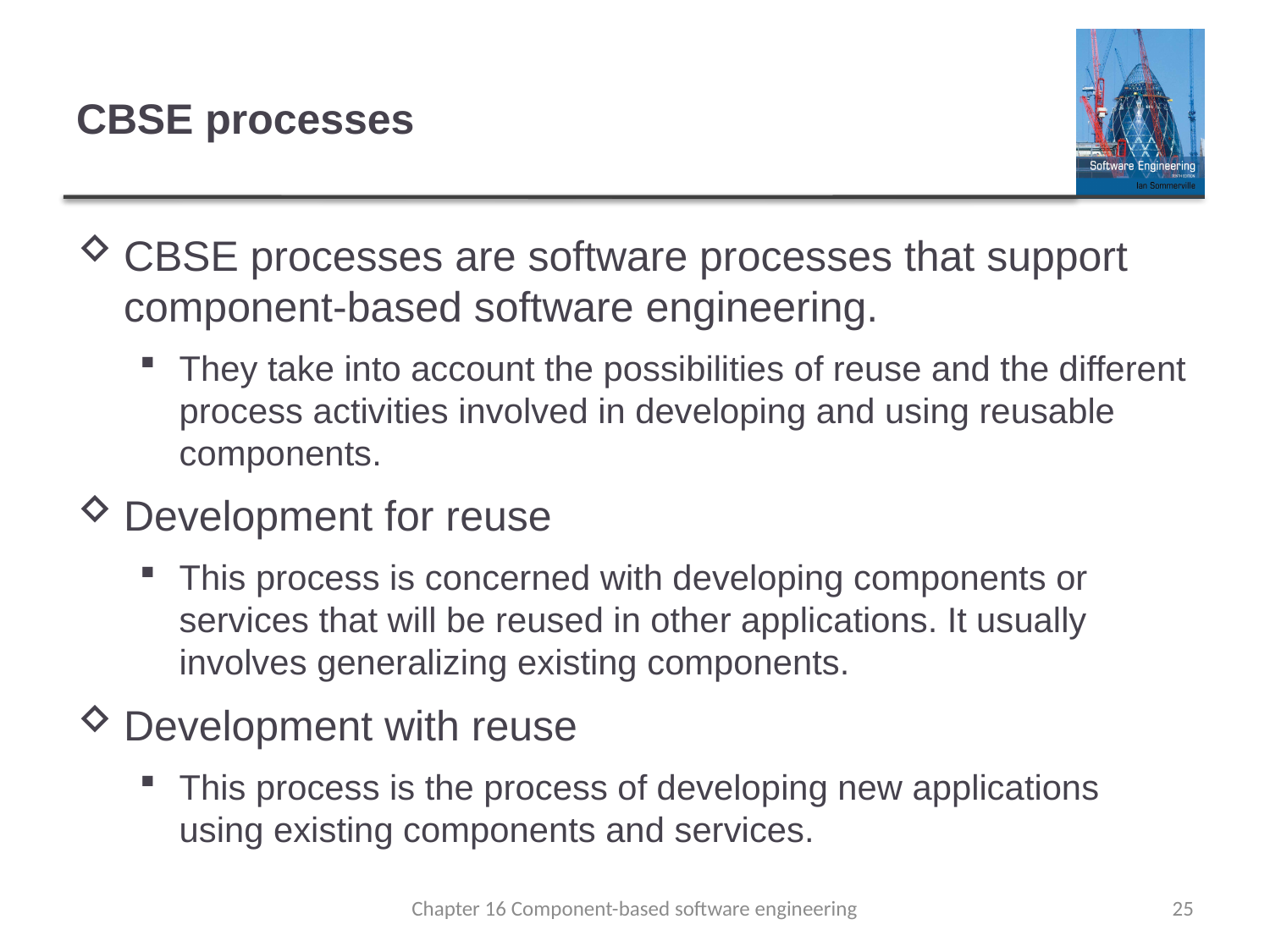

# CBSE processes
CBSE processes are software processes that support component-based software engineering.
They take into account the possibilities of reuse and the different process activities involved in developing and using reusable components.
Development for reuse
This process is concerned with developing components or services that will be reused in other applications. It usually involves generalizing existing components.
Development with reuse
This process is the process of developing new applications using existing components and services.

Chapter 16 Component-based software engineering
25